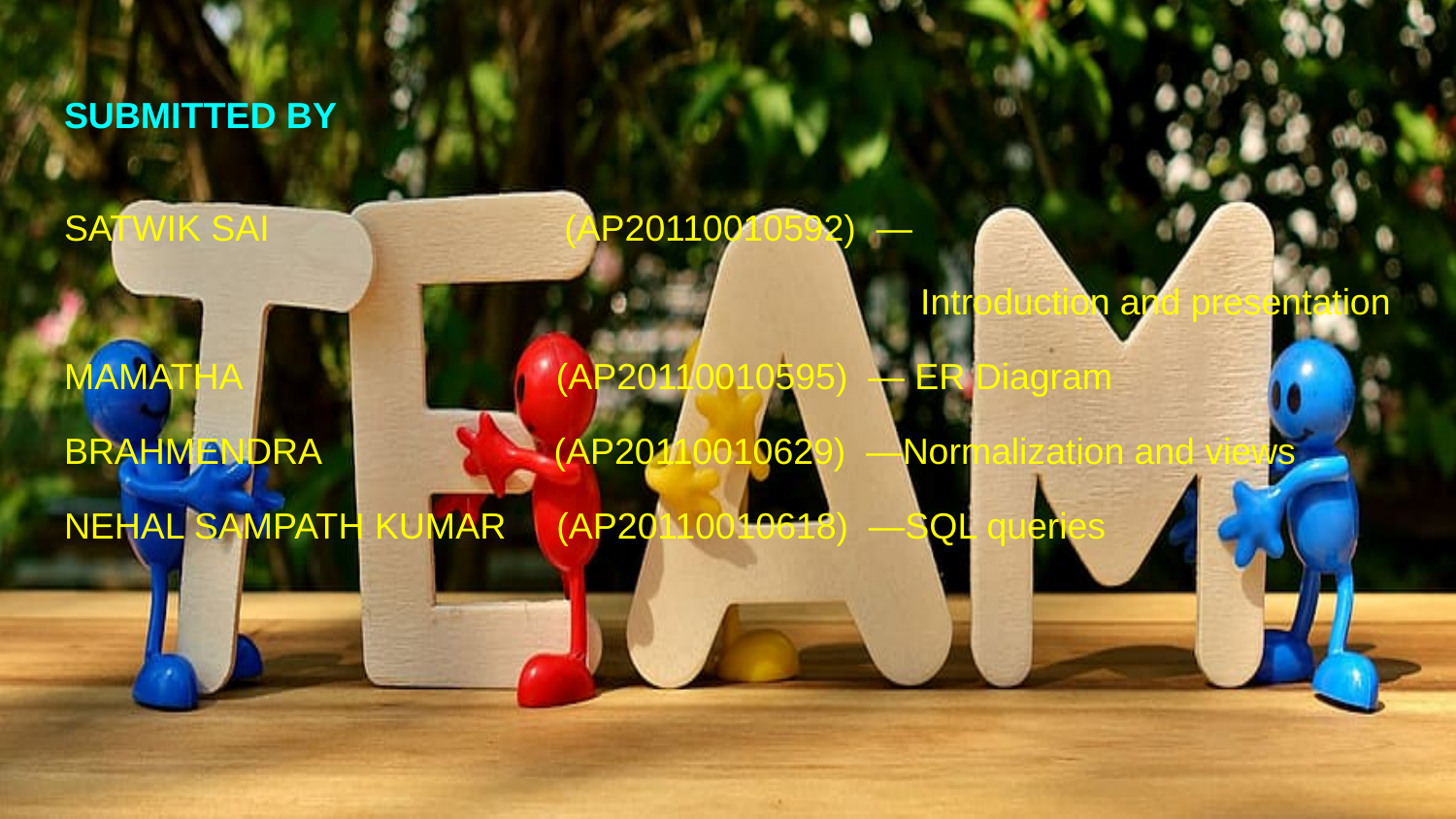

# SUBMITTED BY
SATWIK SAI                             (AP20110010592)  —
                                                                                    Introduction and presentation
MAMATHA                               (AP20110010595)  — ER Diagram
BRAHMENDRA                       (AP20110010629)  —Normalization and views
NEHAL SAMPATH KUMAR     (AP20110010618)  —SQL queries